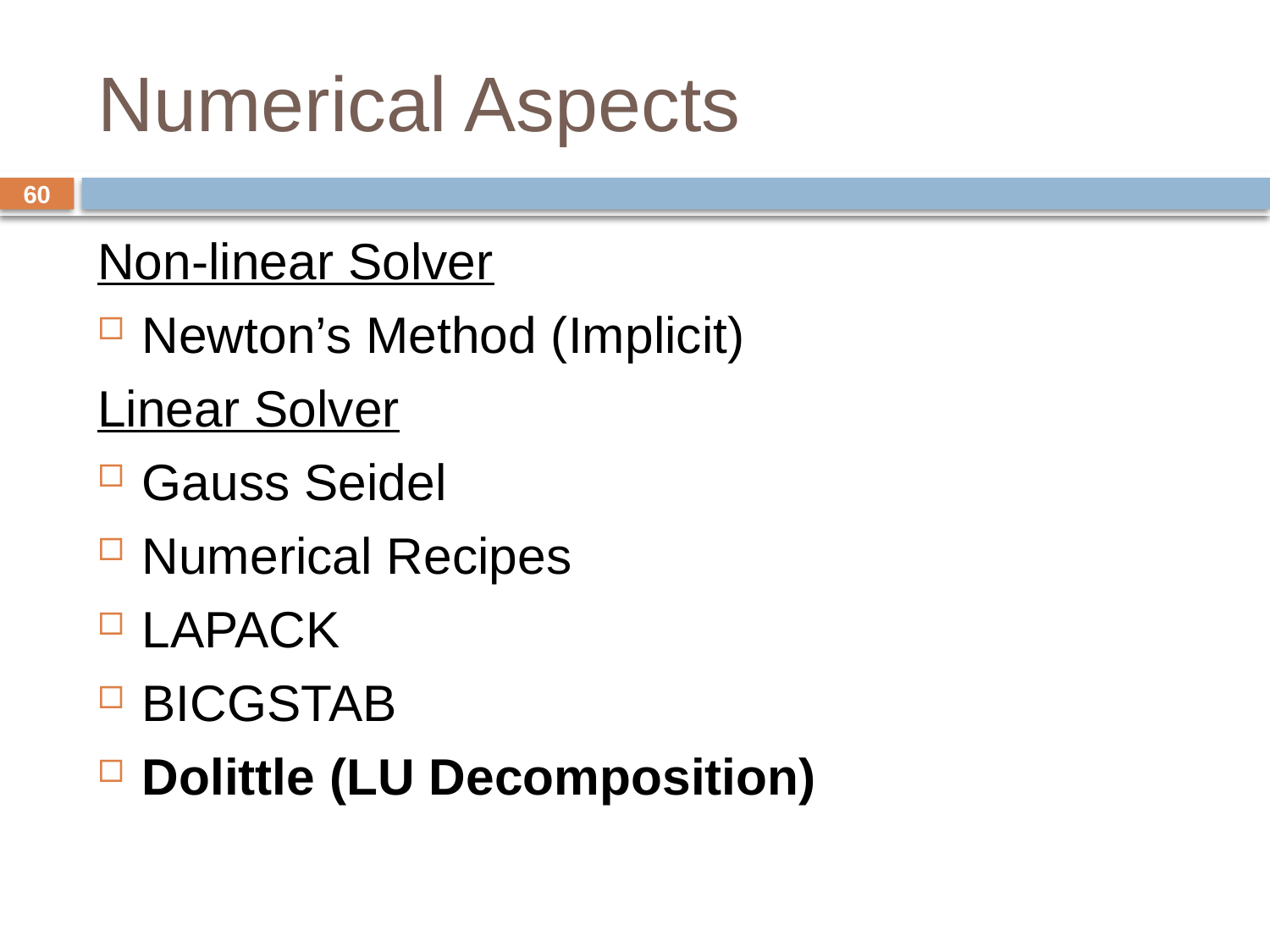

# Numerical Aspects
60
Non-linear Solver
Newton’s Method (Implicit)
Linear Solver
Gauss Seidel
Numerical Recipes
LAPACK
BICGSTAB
Dolittle (LU Decomposition)